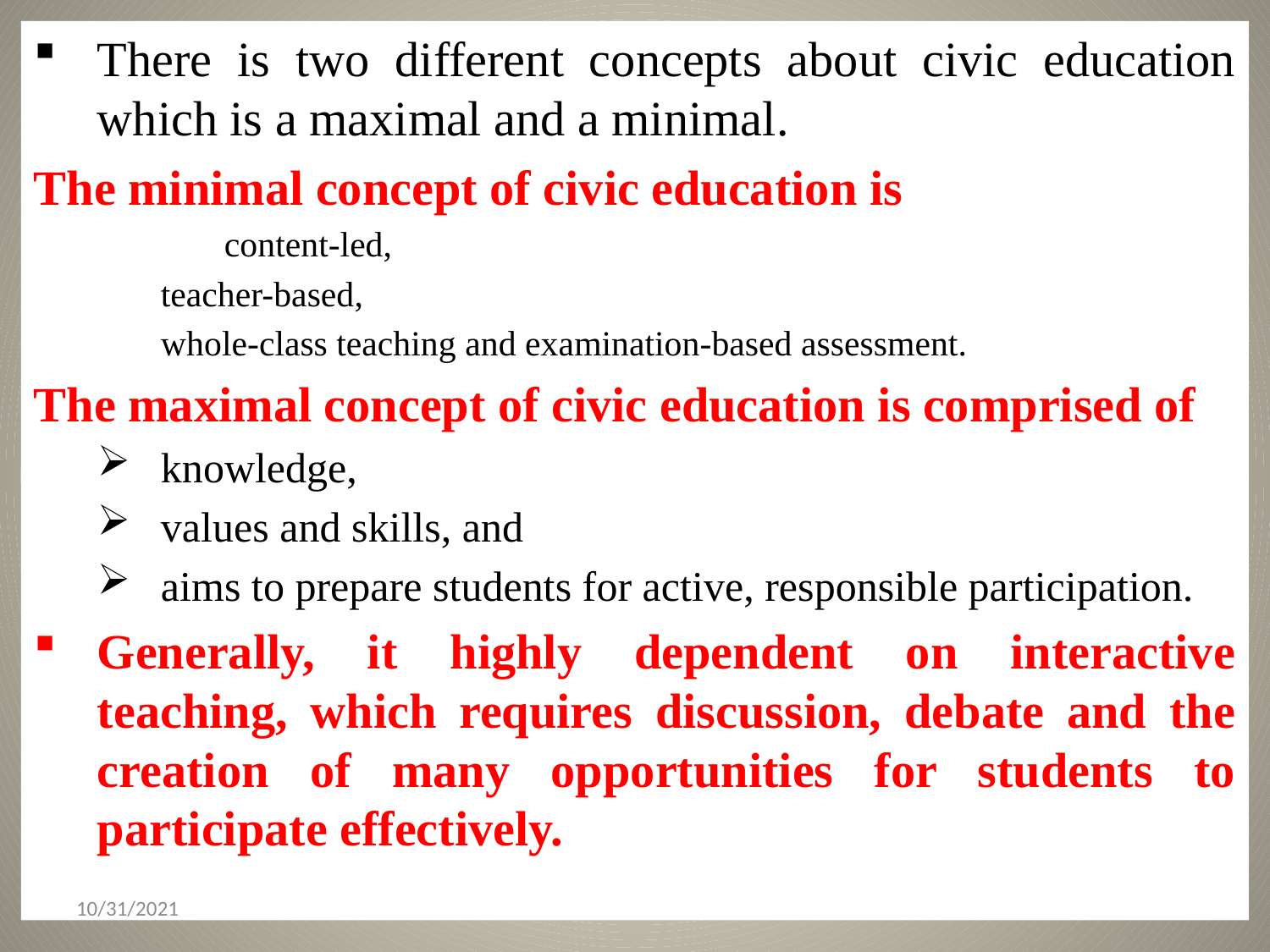

There is two different concepts about civic education which is a maximal and a minimal.
The minimal concept of civic education is
	content-led,
teacher-based,
whole-class teaching and examination-based assessment.
The maximal concept of civic education is comprised of
knowledge,
values and skills, and
aims to prepare students for active, responsible participation.
Generally, it highly dependent on interactive teaching, which requires discussion, debate and the creation of many opportunities for students to participate effectively.

10/31/2021
6